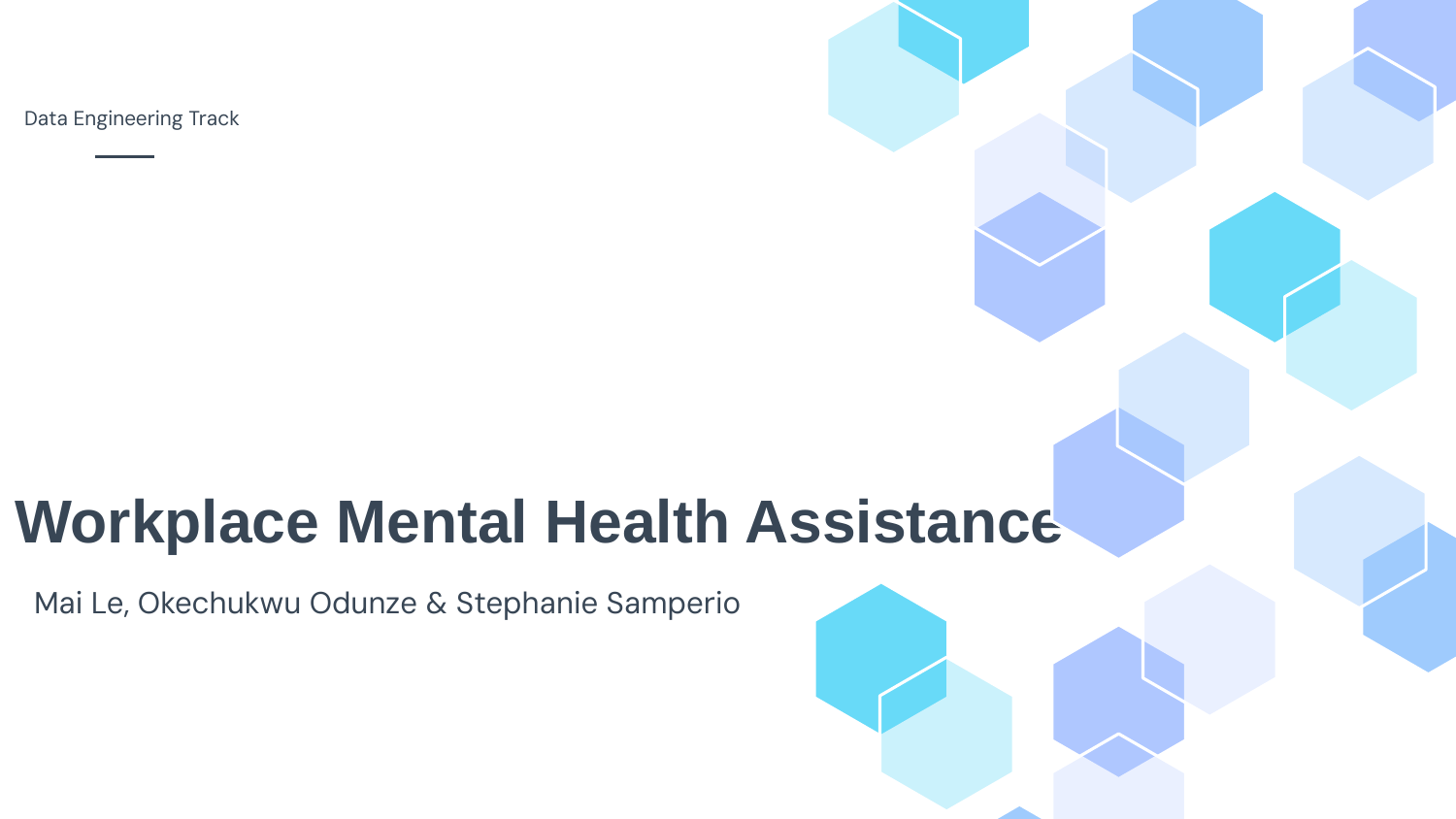

Data Engineering Track
# Workplace Mental Health Assistance
Mai Le, Okechukwu Odunze & Stephanie Samperio